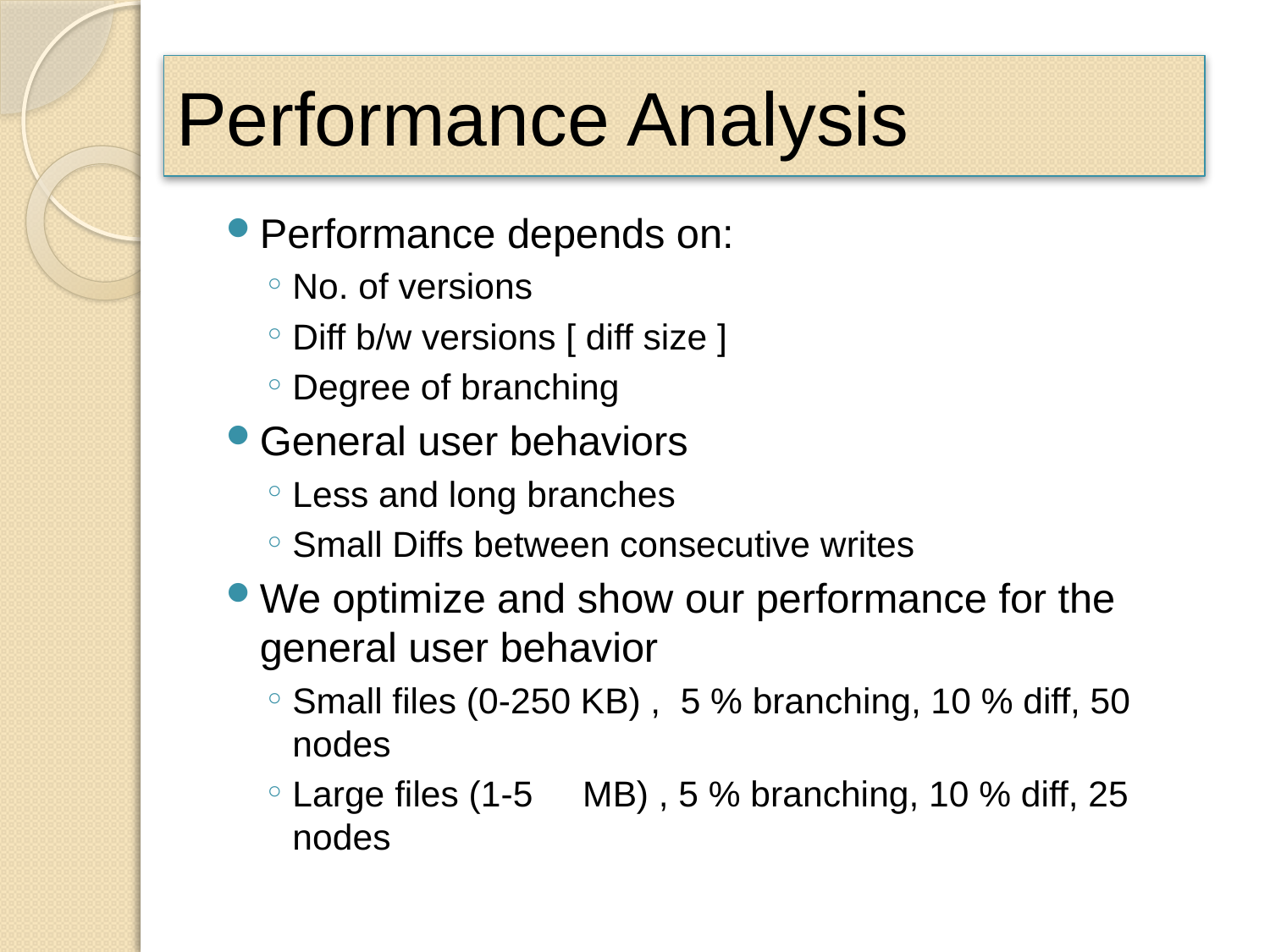

# Performance Analysis
Performance depends on:
No. of versions
Diff b/w versions [ diff size ]
Degree of branching
General user behaviors
Less and long branches
Small Diffs between consecutive writes
We optimize and show our performance for the general user behavior
Small files (0-250 KB) ,  5 % branching, 10 % diff, 50 nodes
Large files (1-5     MB) , 5 % branching, 10 % diff, 25 nodes